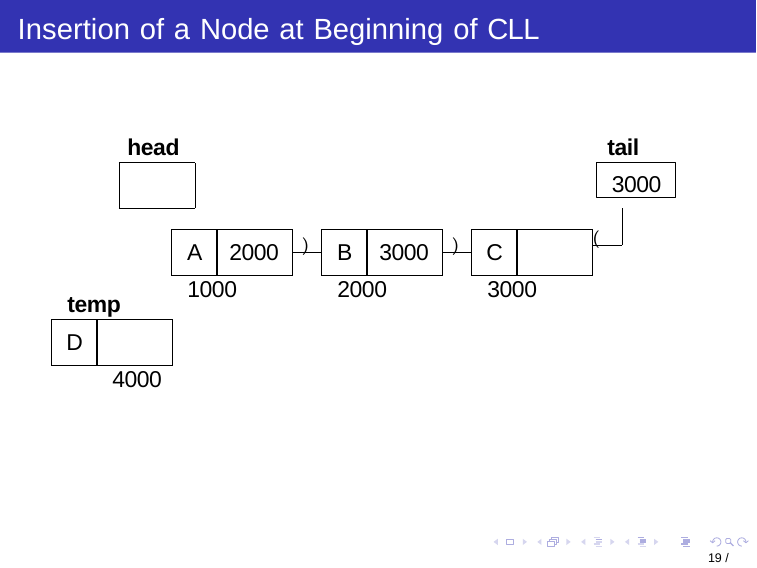

Insertion of a Node at Beginning of CLL
head
tail

3000

(

)
)
2000
3000
C
A
B

1000
2000
3000
temp
D
4000

19 / 32